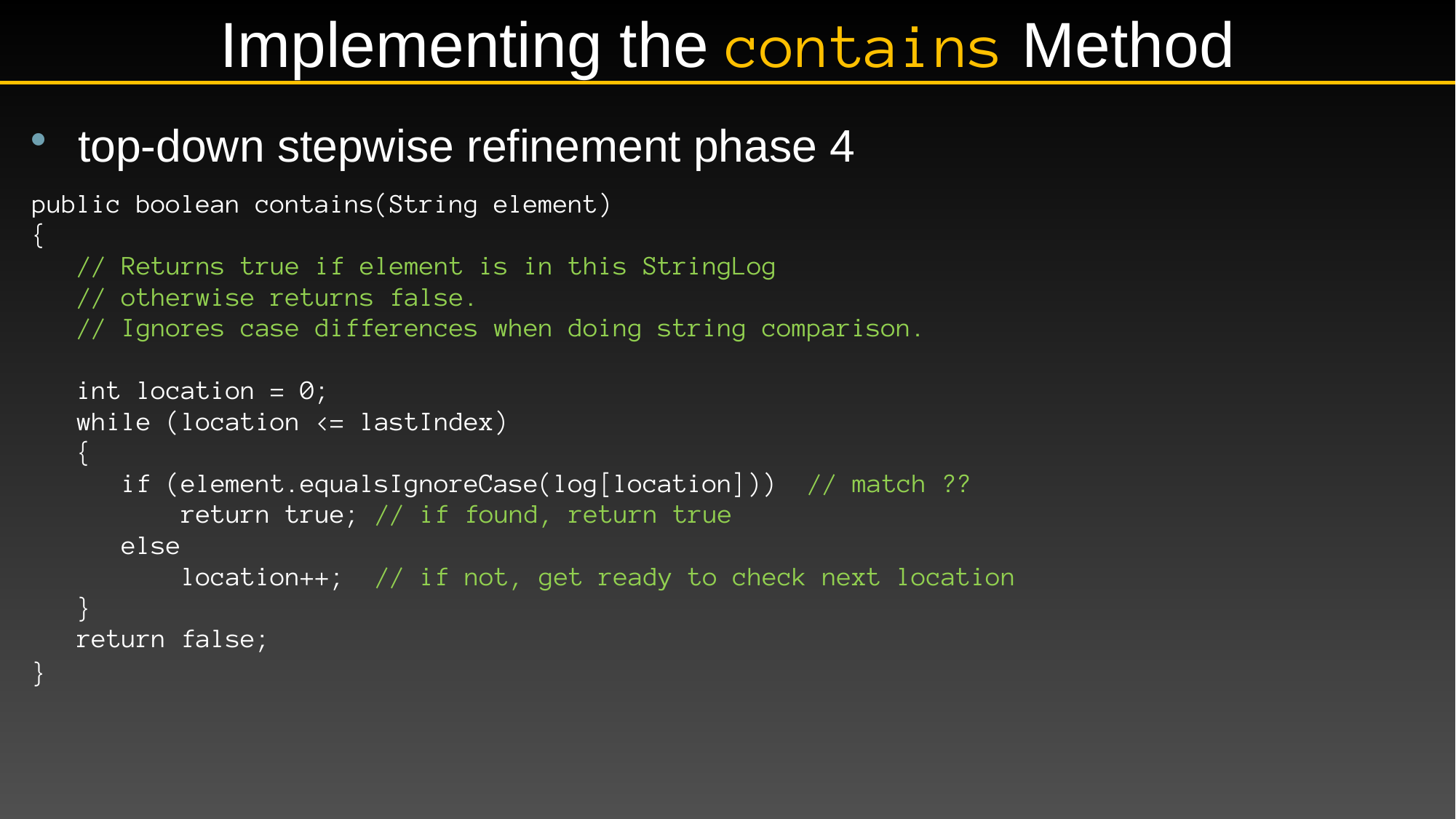

# Implementing the contains Method
top-down stepwise refinement phase 4

public boolean contains(String element)
{
   // Returns true if element is in this StringLog
   // otherwise returns false.
   // Ignores case differences when doing string comparison.

   int location = 0;
   while (location <= lastIndex)
   {
      if (element.equalsIgnoreCase(log[location]))  // match ??
          return true; // if found, return true
      else
          location++;  // if not, get ready to check next location
   }
   return false;
}